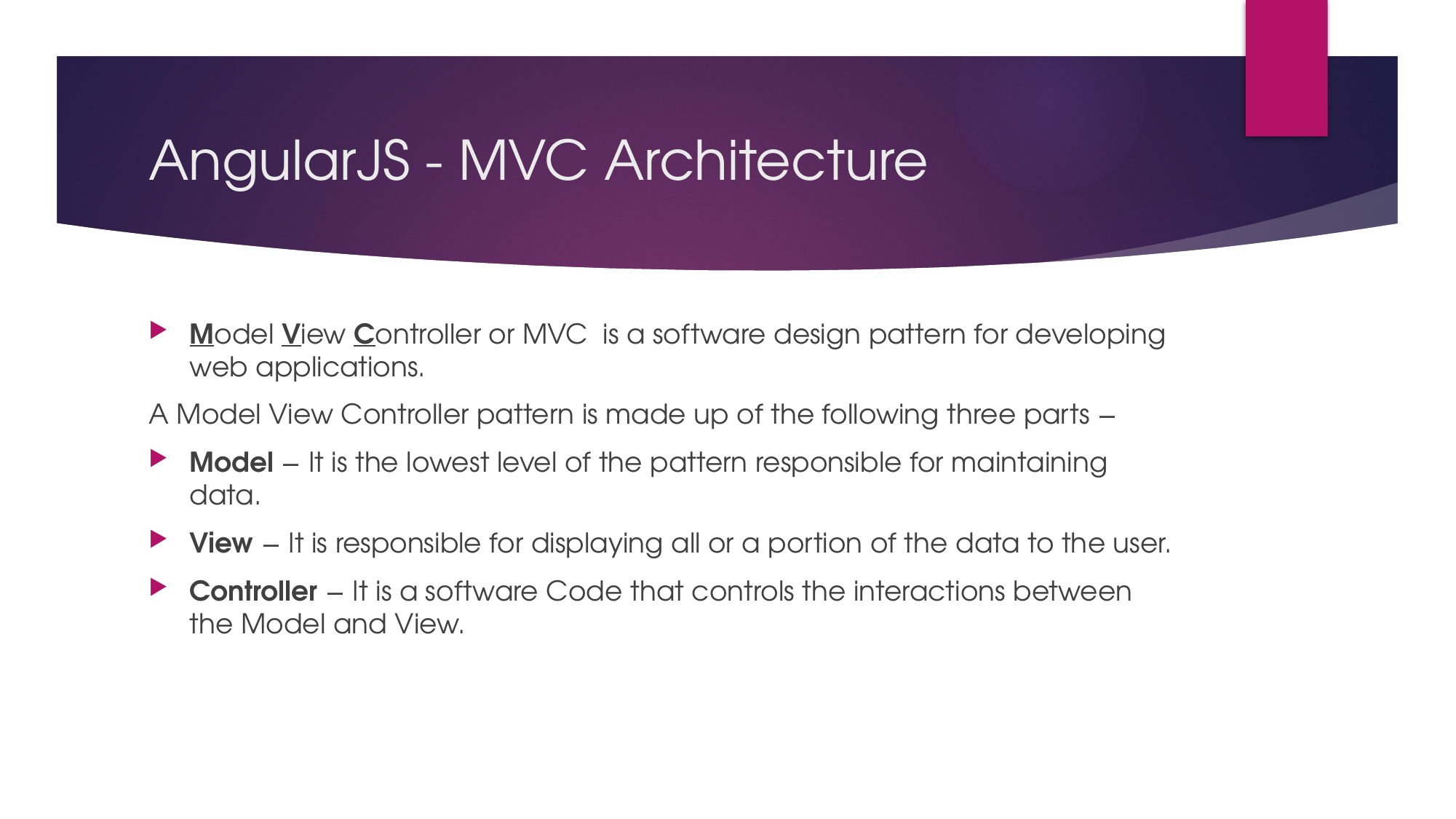

# AngularJS - MVC Architecture
Model View Controller or MVC  is a software design pattern for developing web applications.
A Model View Controller pattern is made up of the following three parts −
Model − It is the lowest level of the pattern responsible for maintaining data.
View − It is responsible for displaying all or a portion of the data to the user.
Controller − It is a software Code that controls the interactions between the Model and View.